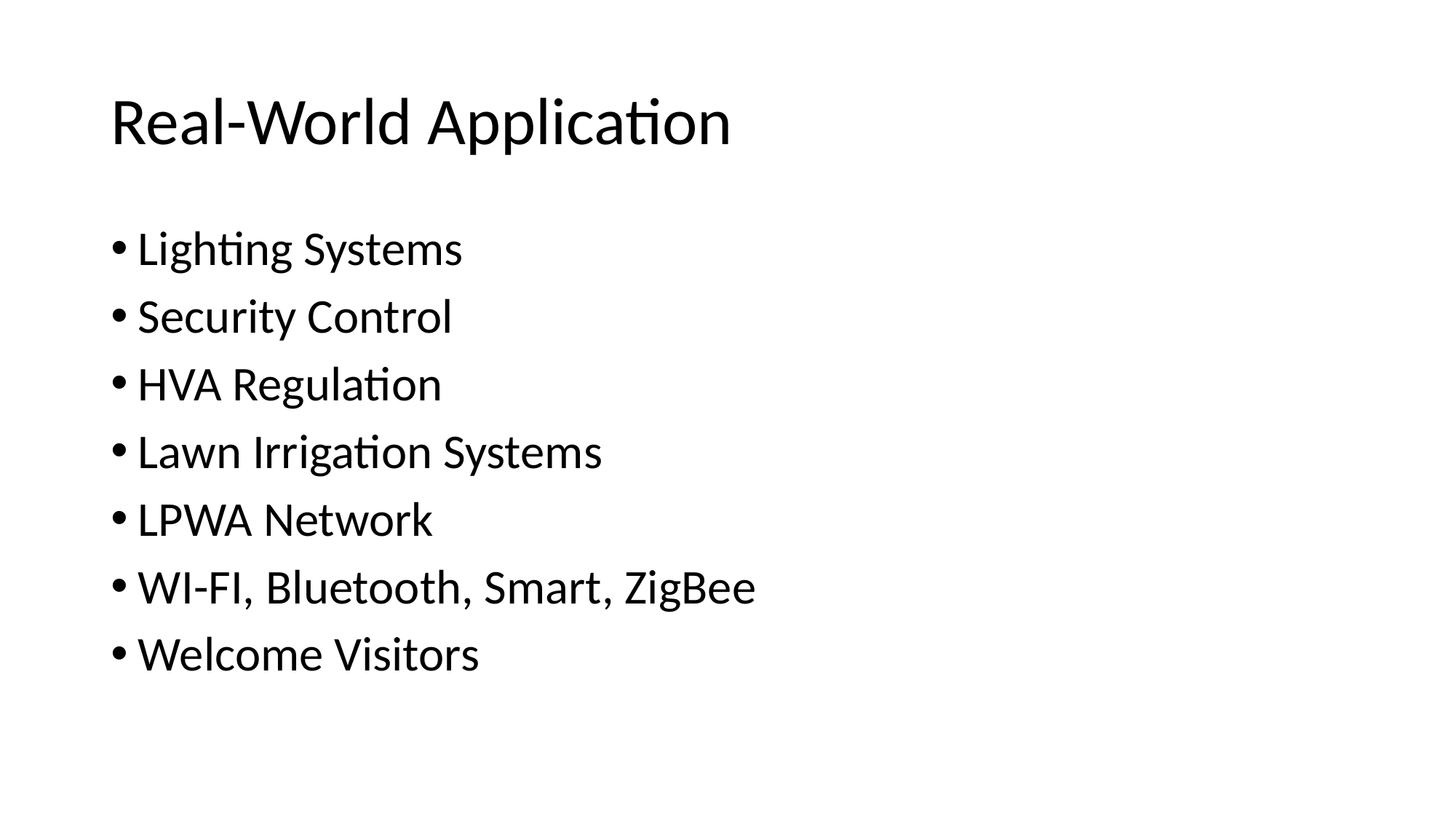

# Real-World Application
Lighting Systems
Security Control
HVA Regulation
Lawn Irrigation Systems
LPWA Network
WI-FI, Bluetooth, Smart, ZigBee
Welcome Visitors